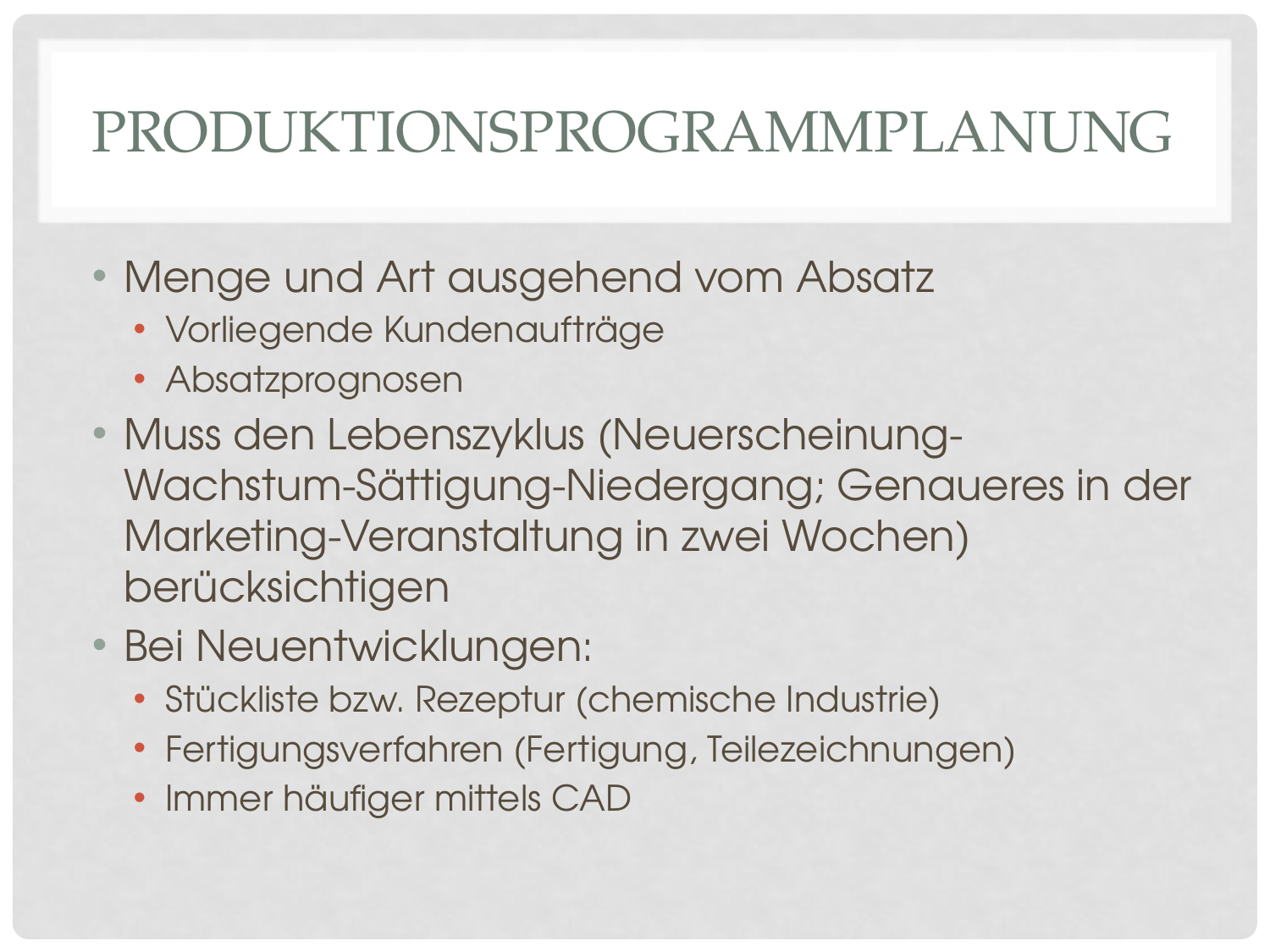

# Produktionsprogrammplanung
Menge und Art ausgehend vom Absatz
Vorliegende Kundenaufträge
Absatzprognosen
Muss den Lebenszyklus (Neuerscheinung-Wachstum-Sättigung-Niedergang; Genaueres in der Marketing-Veranstaltung in zwei Wochen) berücksichtigen
Bei Neuentwicklungen:
Stückliste bzw. Rezeptur (chemische Industrie)
Fertigungsverfahren (Fertigung, Teilezeichnungen)
Immer häufiger mittels CAD